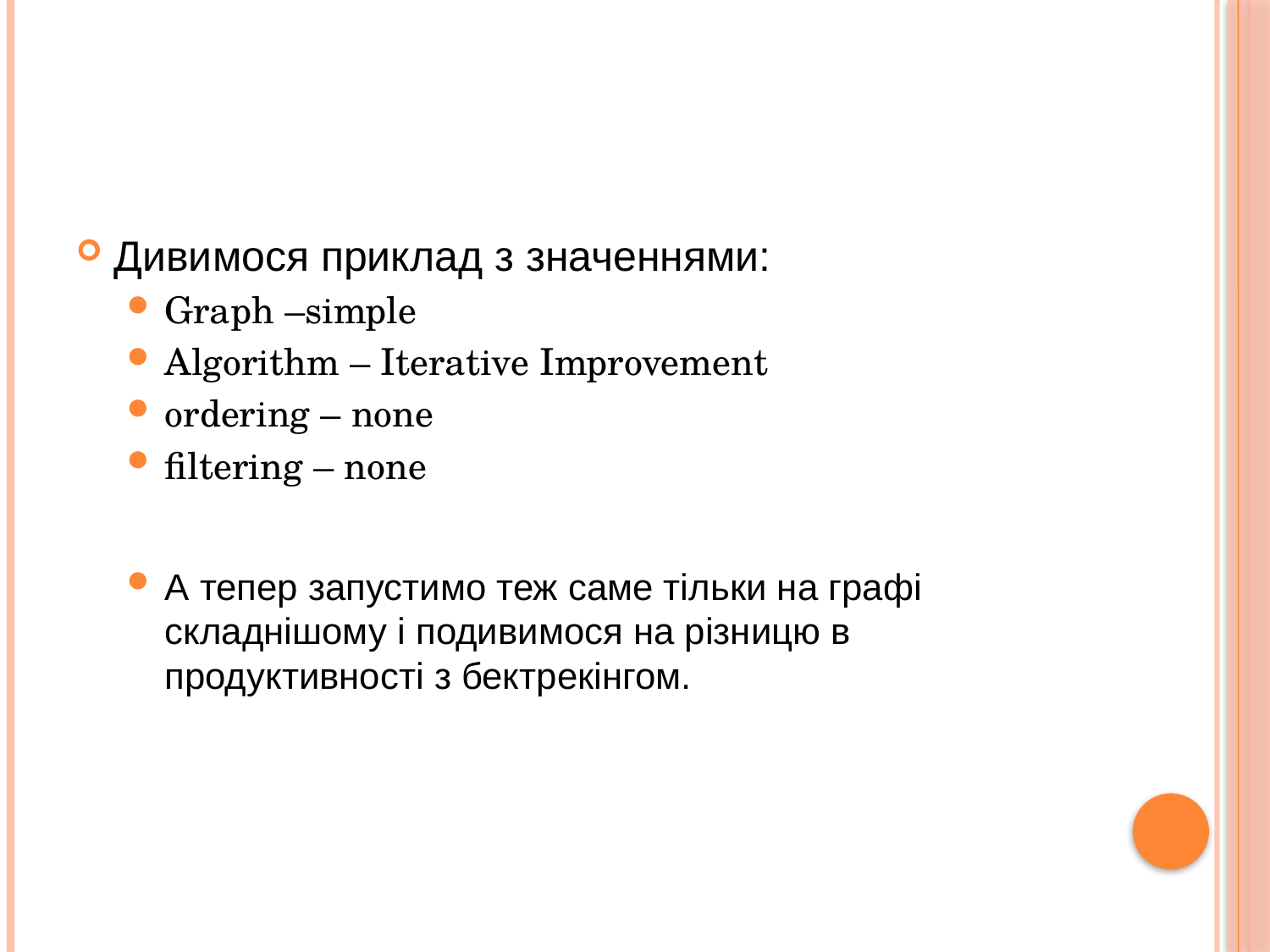

#
Дивимося приклад з значеннями:
Graph –simple
Algorithm – Iterative Improvement
ordering – none
filtering – none

А тепер запустимо теж саме тільки на графі складнішому і подивимося на різницю в продуктивності з бектрекінгом.